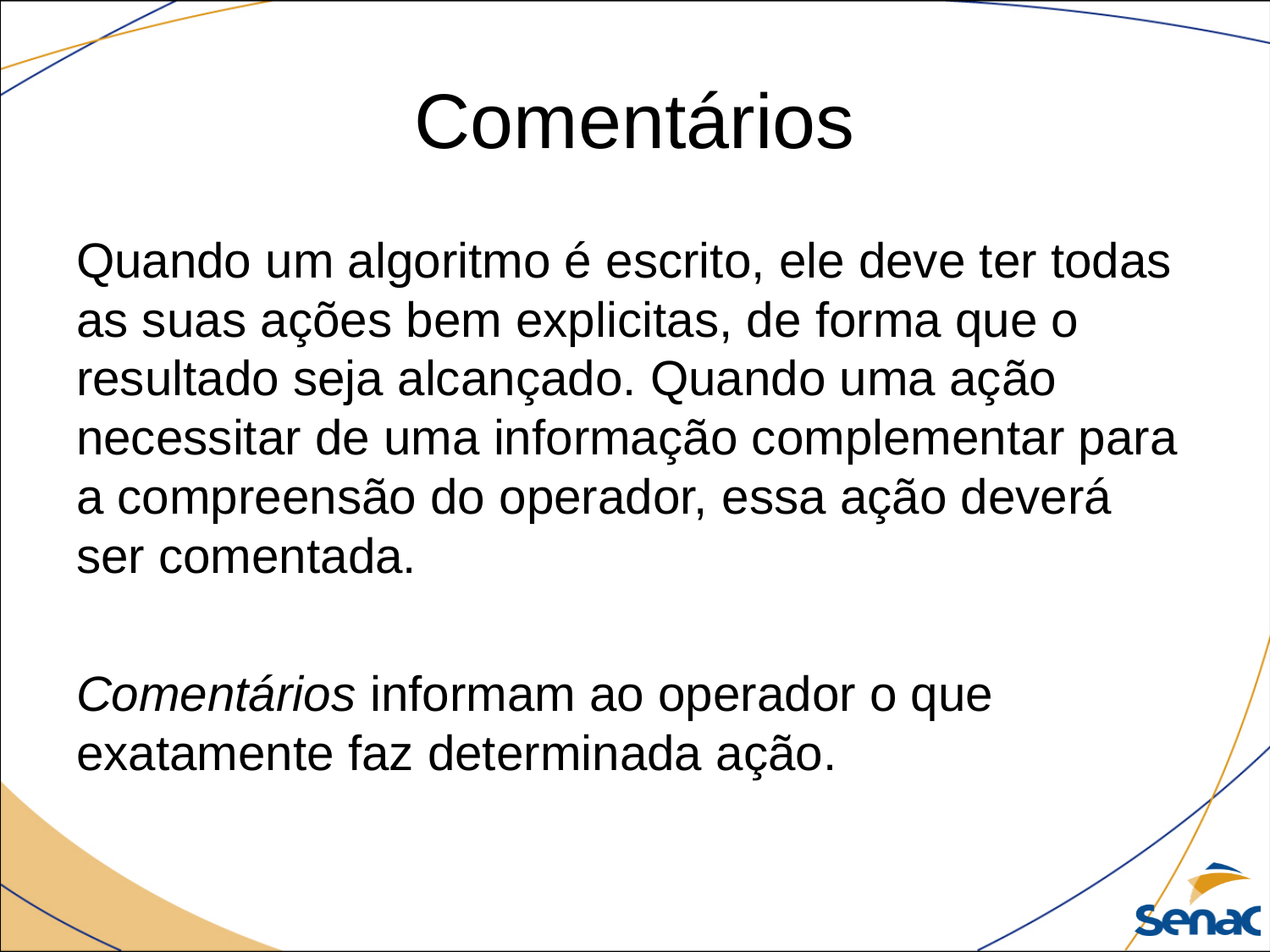

# Comentários
Quando um algoritmo é escrito, ele deve ter todas as suas ações bem explicitas, de forma que o resultado seja alcançado. Quando uma ação necessitar de uma informação complementar para a compreensão do operador, essa ação deverá ser comentada.

Comentários informam ao operador o que exatamente faz determinada ação.